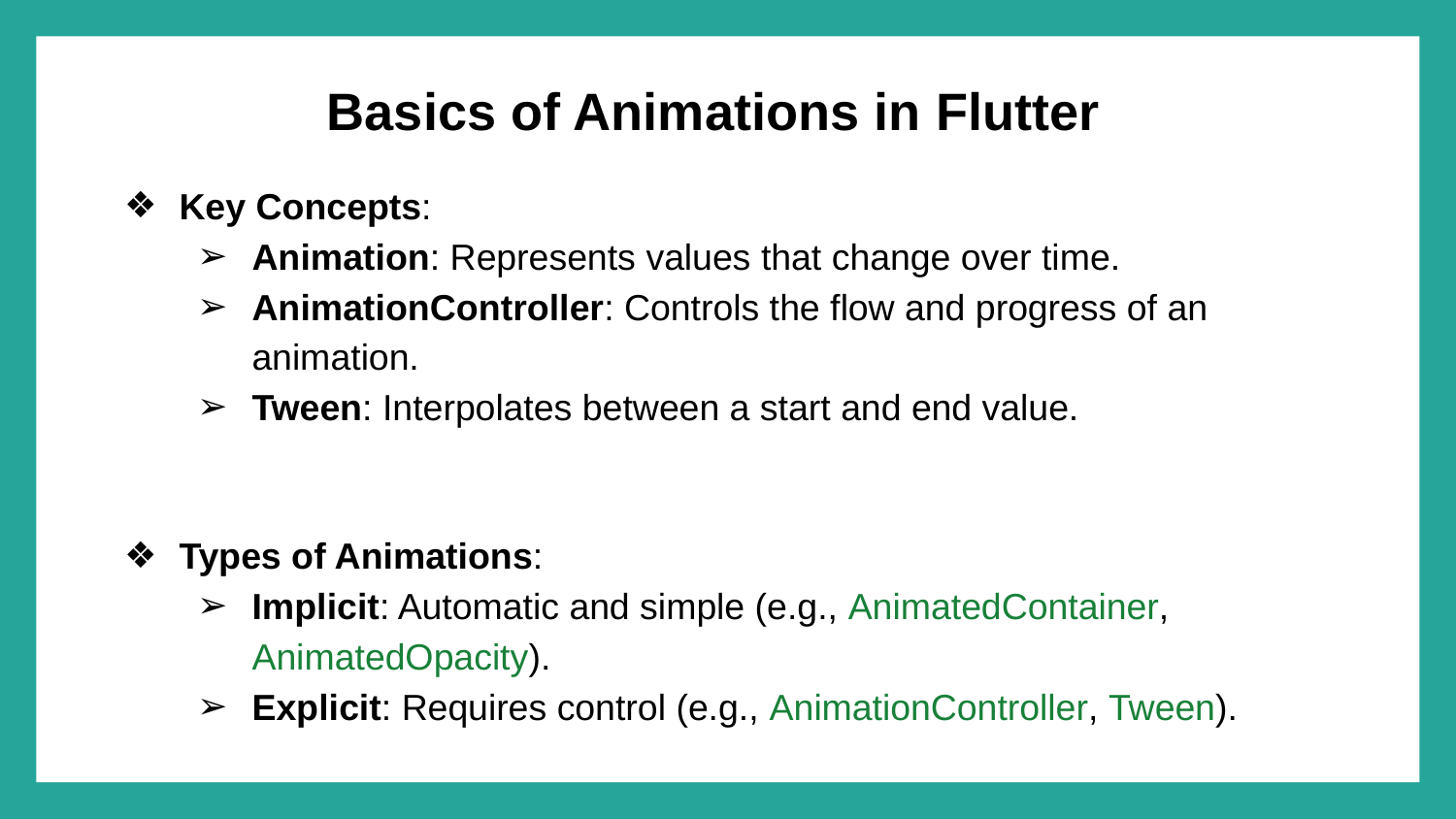

# Basics of Animations in Flutter

Key Concepts:
Animation: Represents values that change over time.
AnimationController: Controls the flow and progress of an animation.
Tween: Interpolates between a start and end value.

Types of Animations:
Implicit: Automatic and simple (e.g., AnimatedContainer, AnimatedOpacity).
Explicit: Requires control (e.g., AnimationController, Tween).